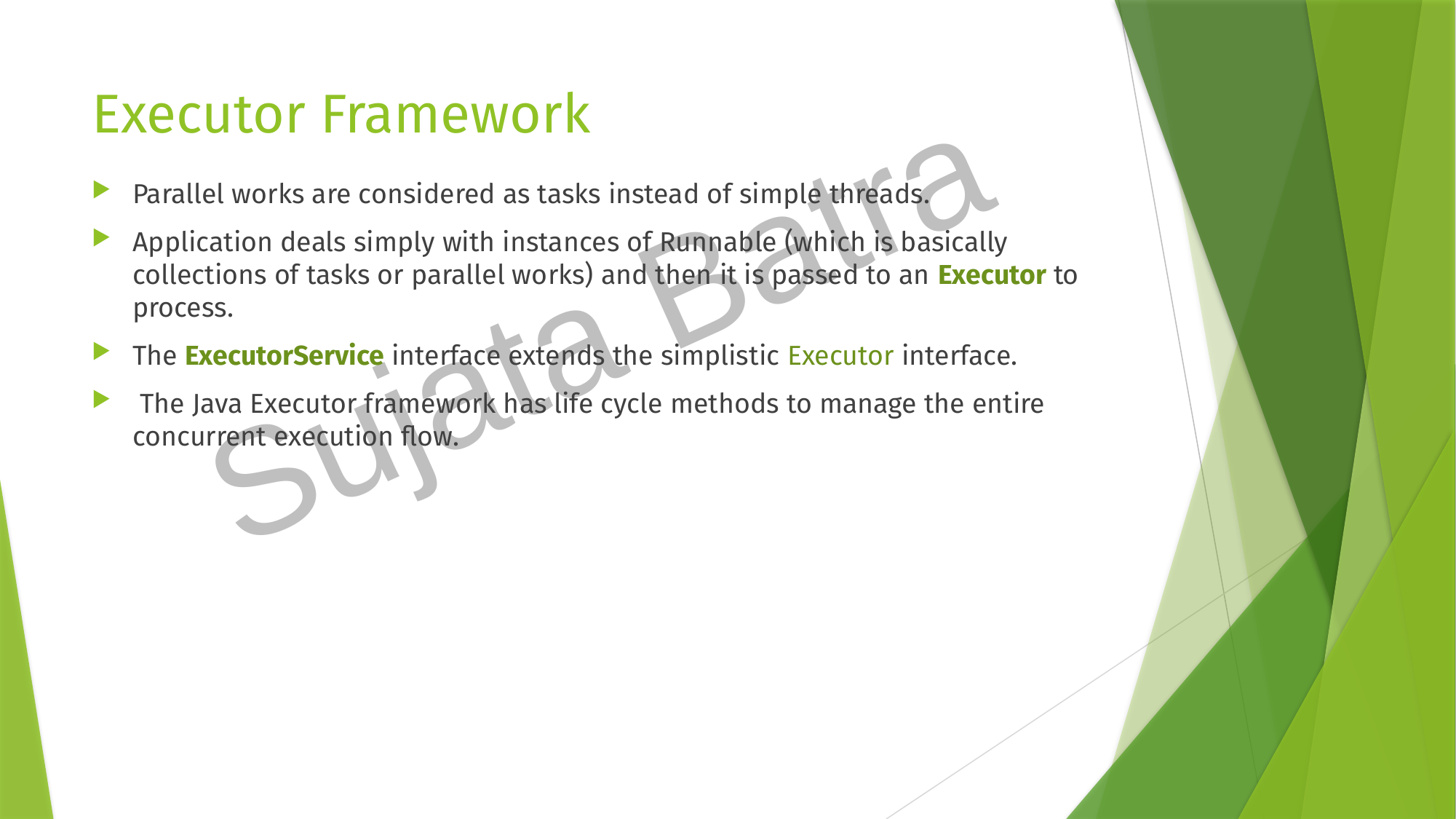

# Executor Framework
Parallel works are considered as tasks instead of simple threads.
Application deals simply with instances of Runnable (which is basically collections of tasks or parallel works) and then it is passed to an Executor to process.
The ExecutorService interface extends the simplistic Executor interface.
 The Java Executor framework has life cycle methods to manage the entire concurrent execution flow.
Sujata Batra